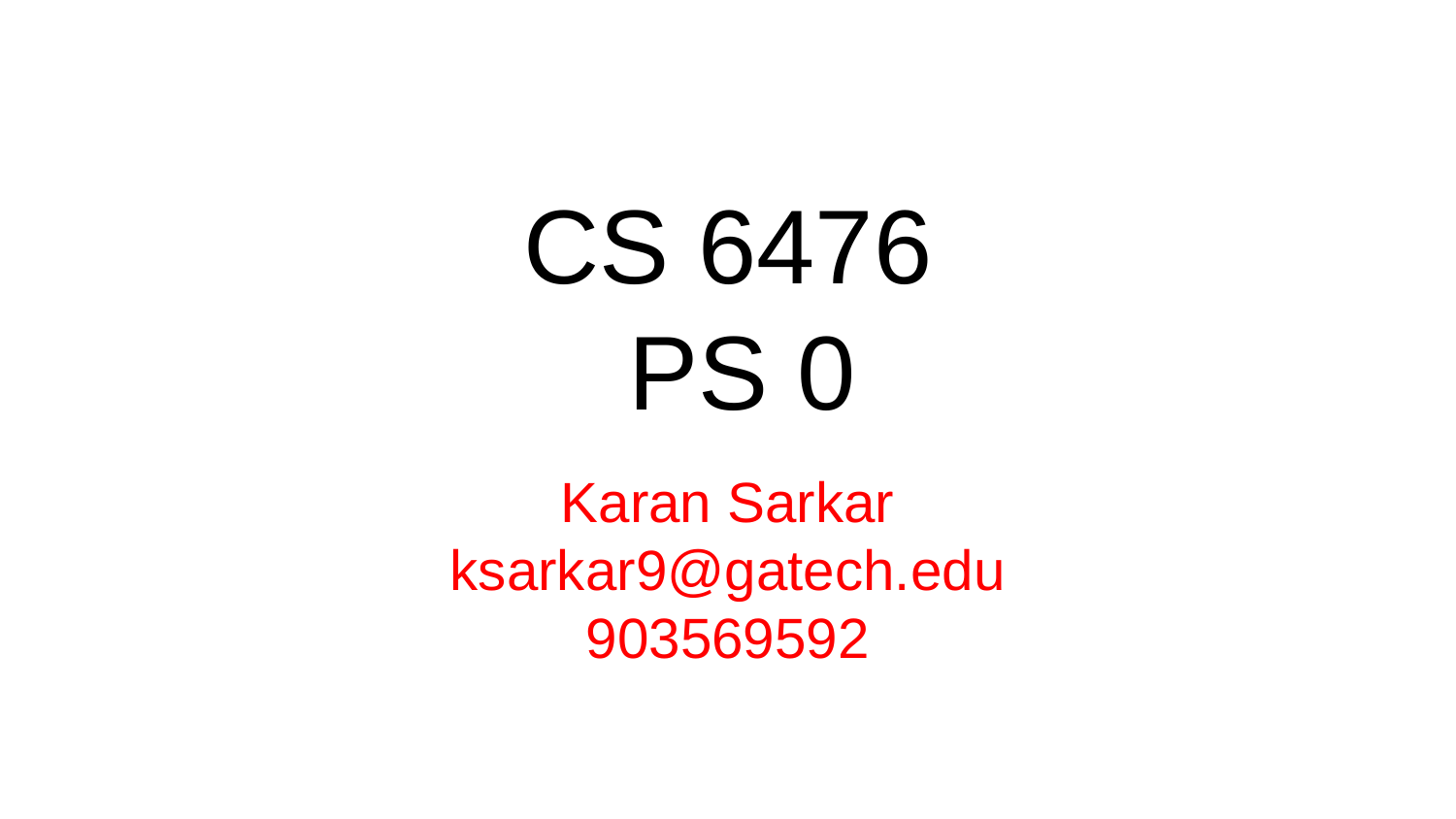

# CS 6476 PS 0
Karan Sarkar
ksarkar9@gatech.edu
903569592